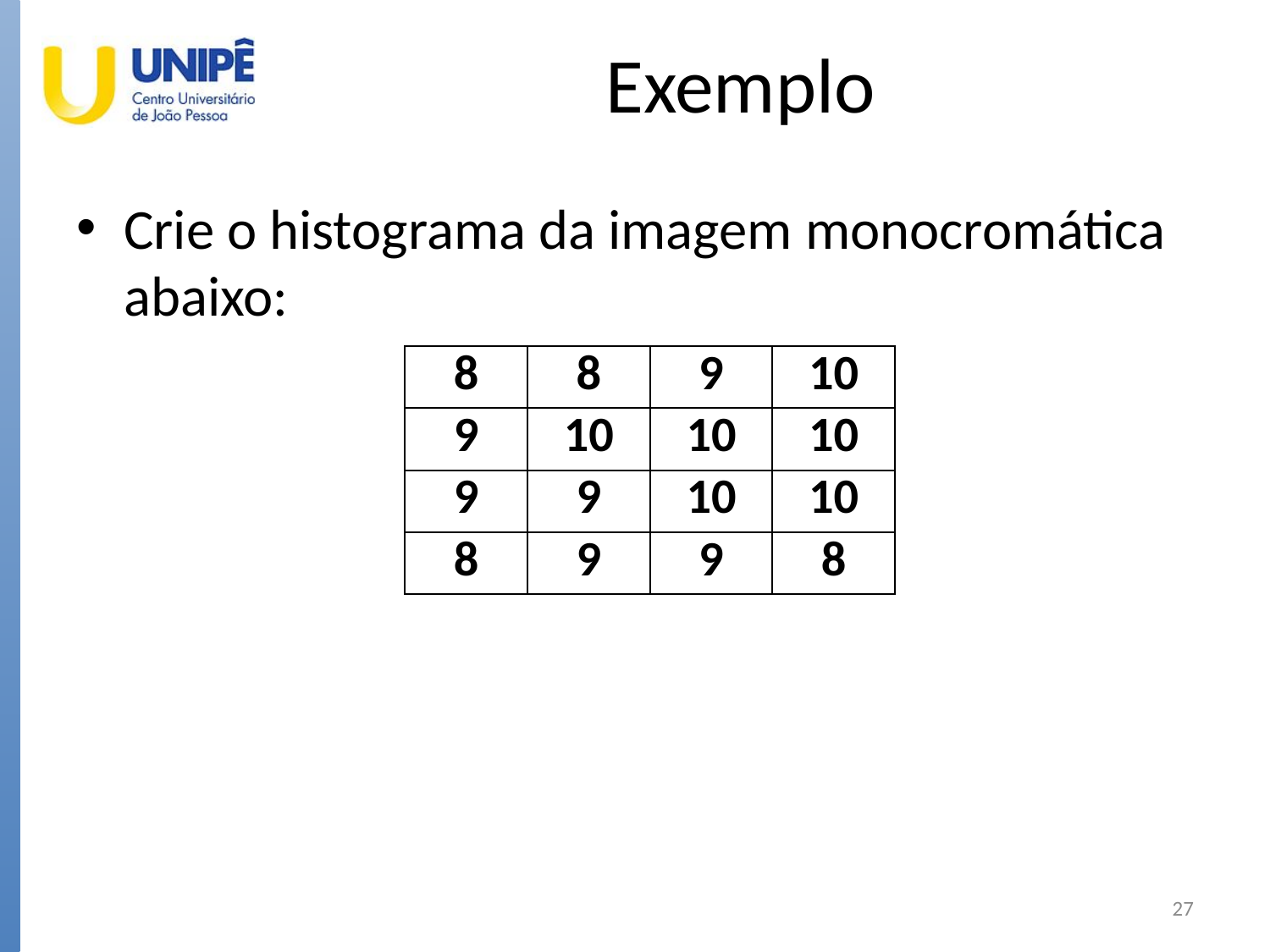

# Exemplo
Crie o histograma da imagem monocromática abaixo:
| 8 | 8 | 9 | 10 |
| --- | --- | --- | --- |
| 9 | 10 | 10 | 10 |
| 9 | 9 | 10 | 10 |
| 8 | 9 | 9 | 8 |
27